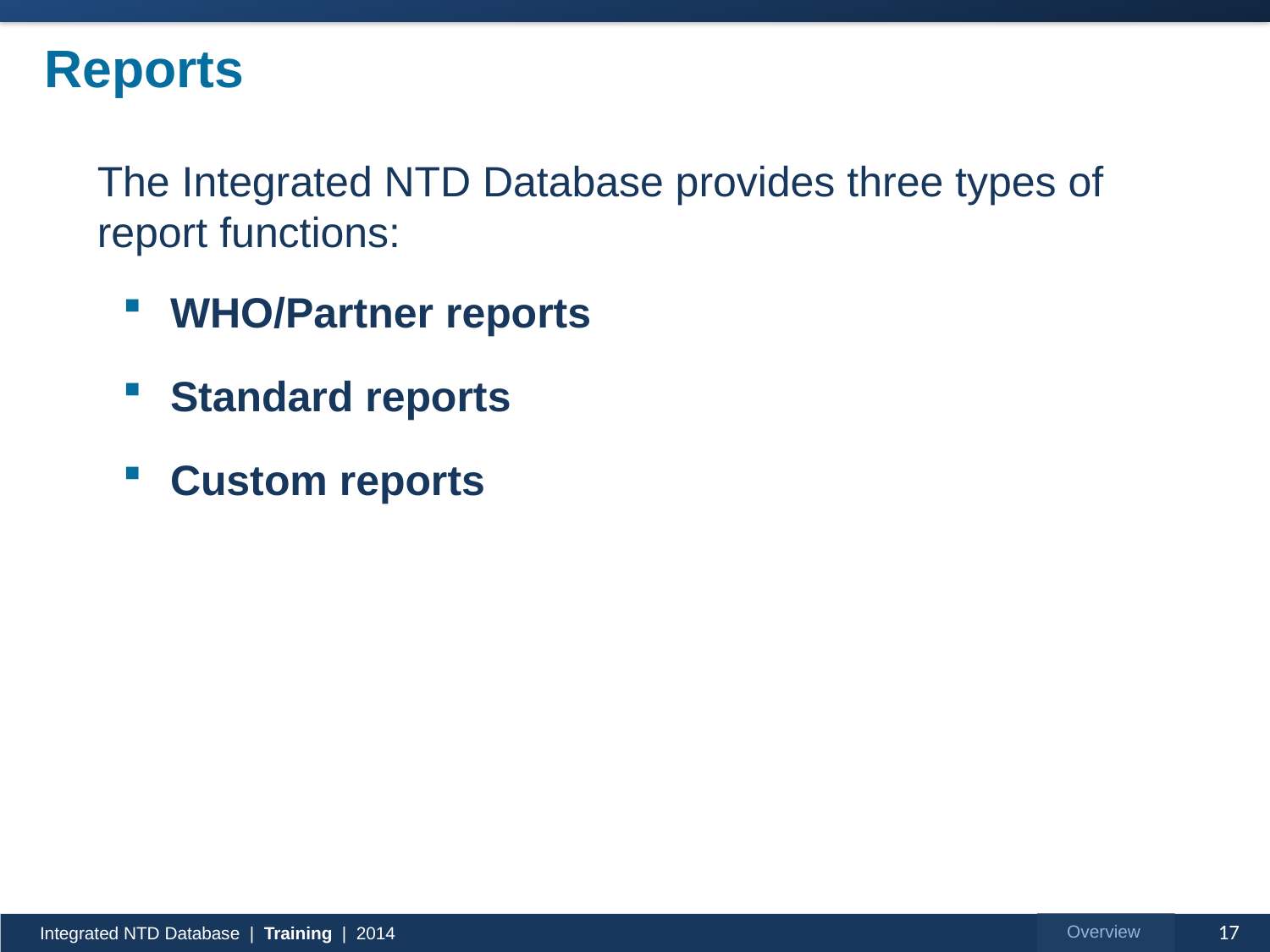

# Reports
The Integrated NTD Database provides three types of report functions:
WHO/Partner reports
Standard reports
Custom reports